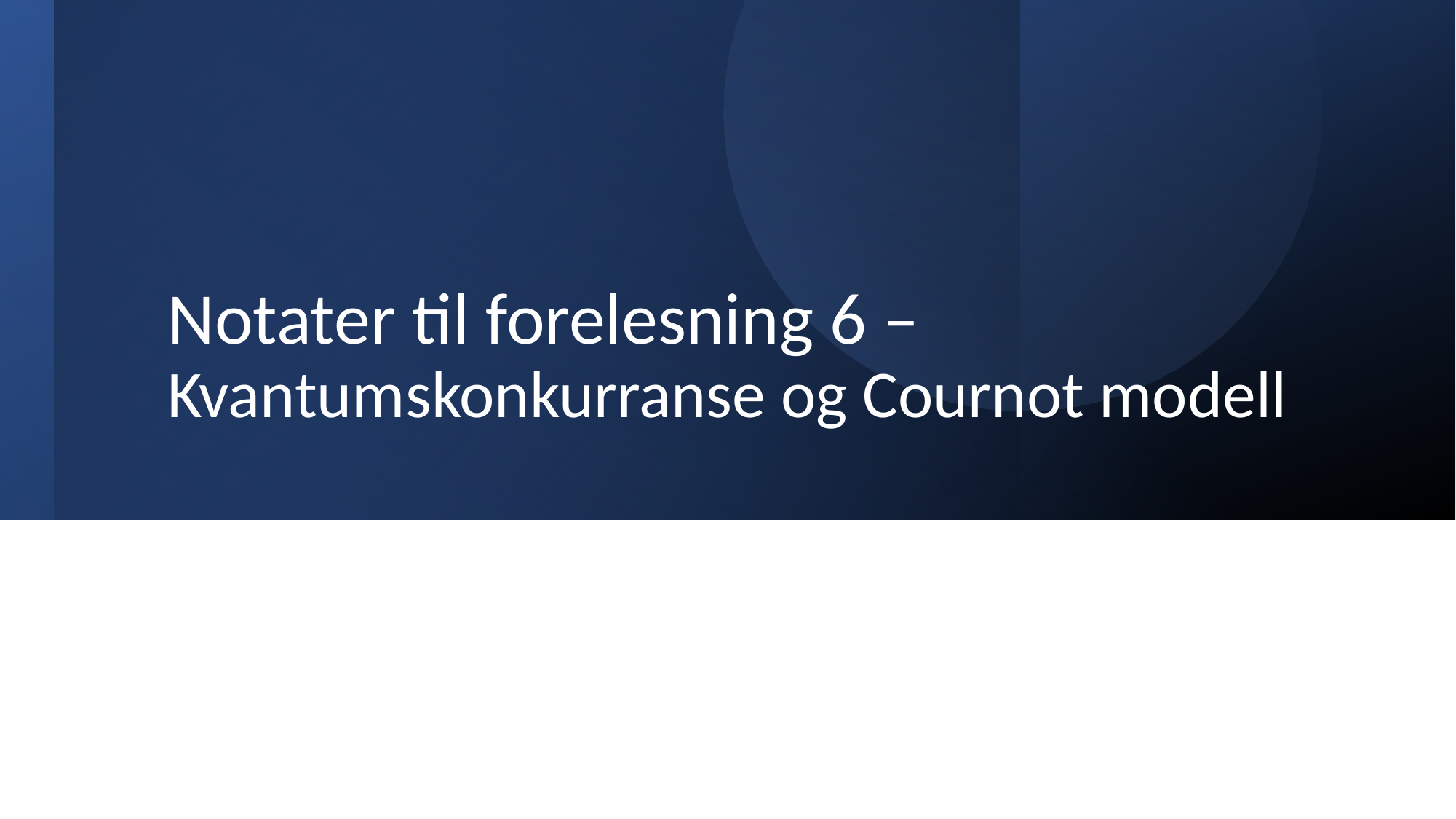

# Notater til forelesning 6 –Kvantumskonkurranse og Cournot modell